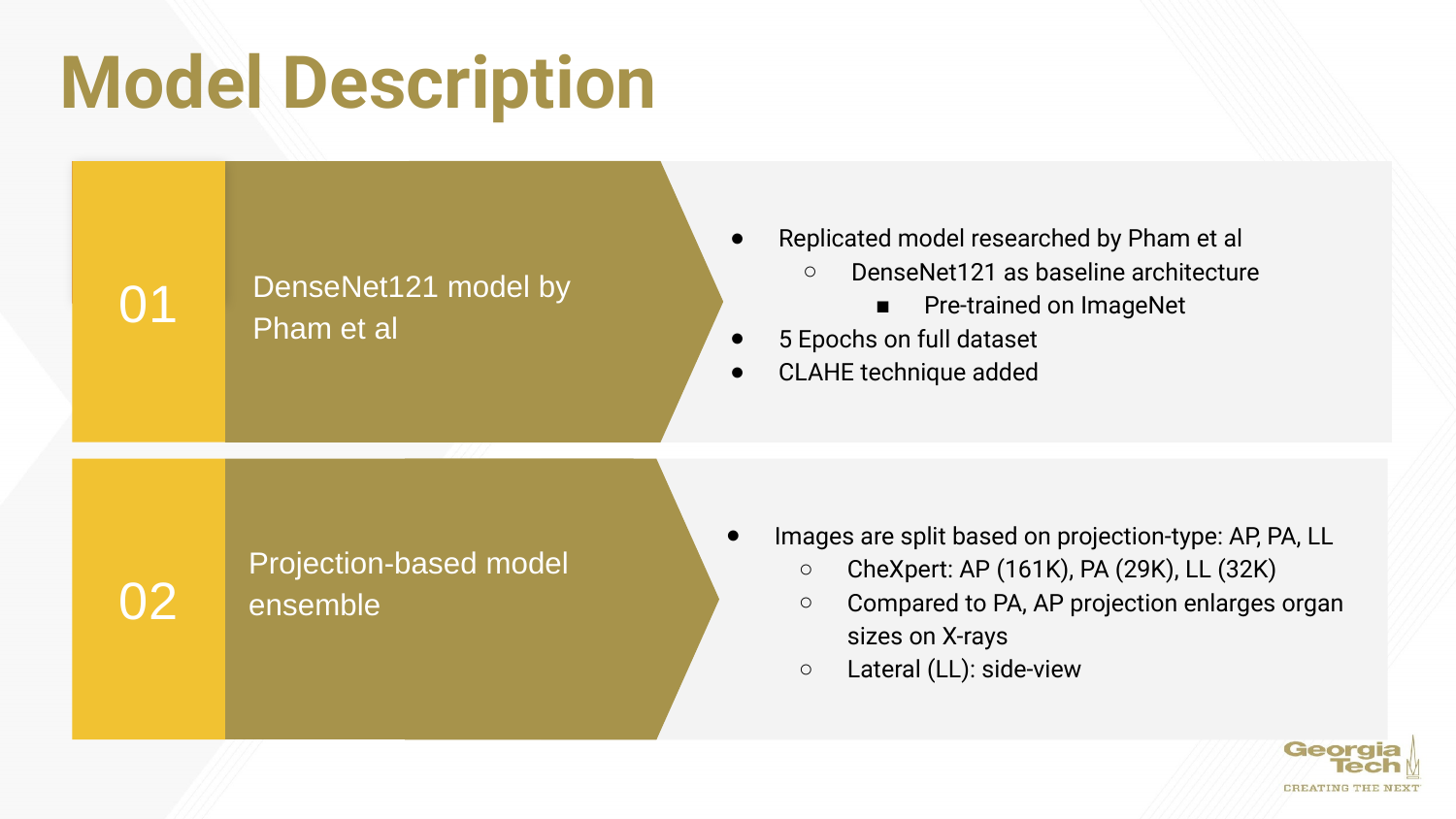

# Model Description

01

Replicated model researched by Pham et al
DenseNet121 as baseline architecture
Pre-trained on ImageNet
5 Epochs on full dataset
CLAHE technique added
DenseNet121 model by Pham et al

02
Images are split based on projection-type: AP, PA, LL
CheXpert: AP (161K), PA (29K), LL (32K)
Compared to PA, AP projection enlarges organ sizes on X-rays
Lateral (LL): side-view
Projection-based model ensemble